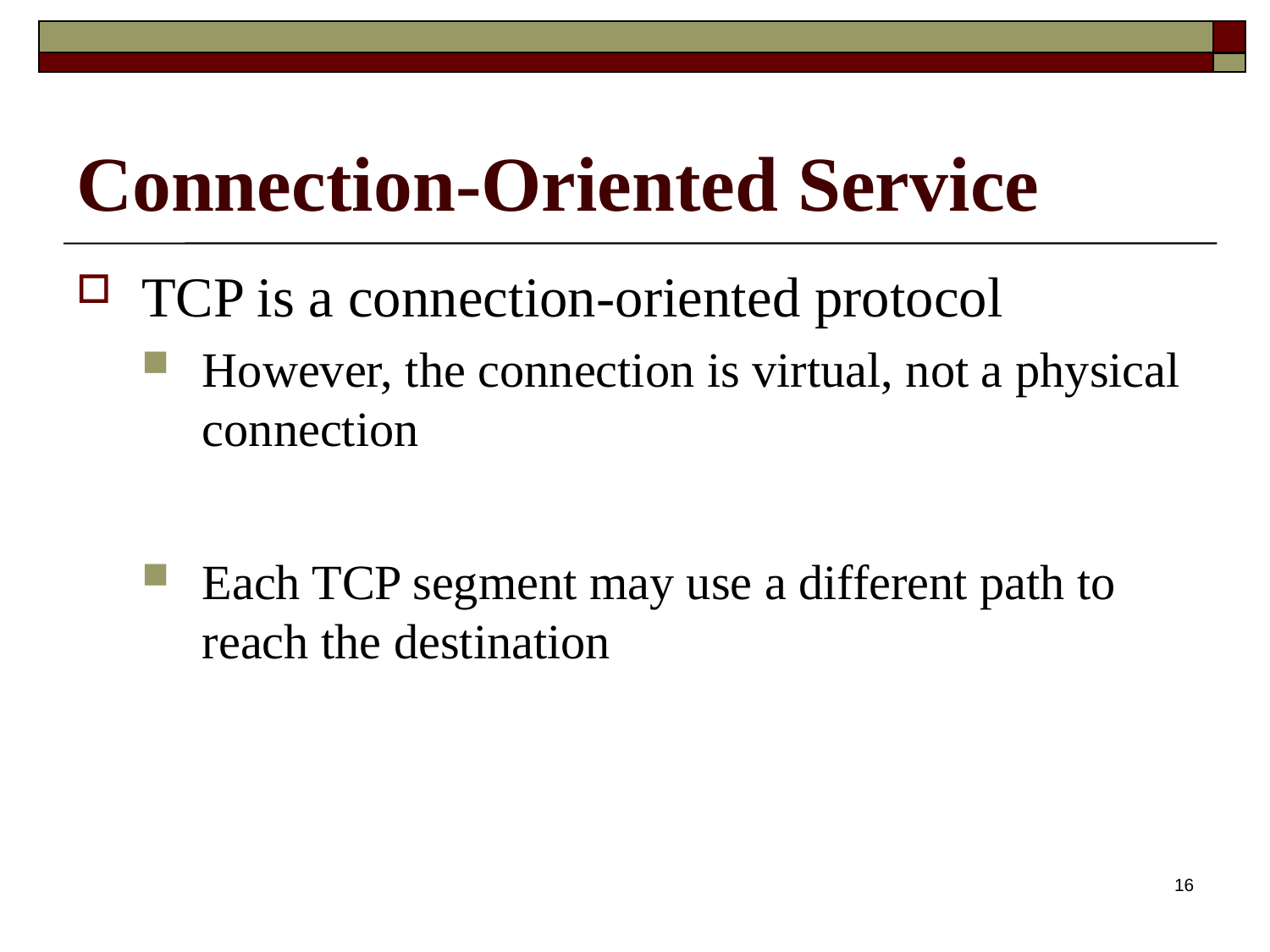

# Connection-Oriented Service
TCP is a connection-oriented protocol
However, the connection is virtual, not a physical connection

Each TCP segment may use a different path to reach the destination
16